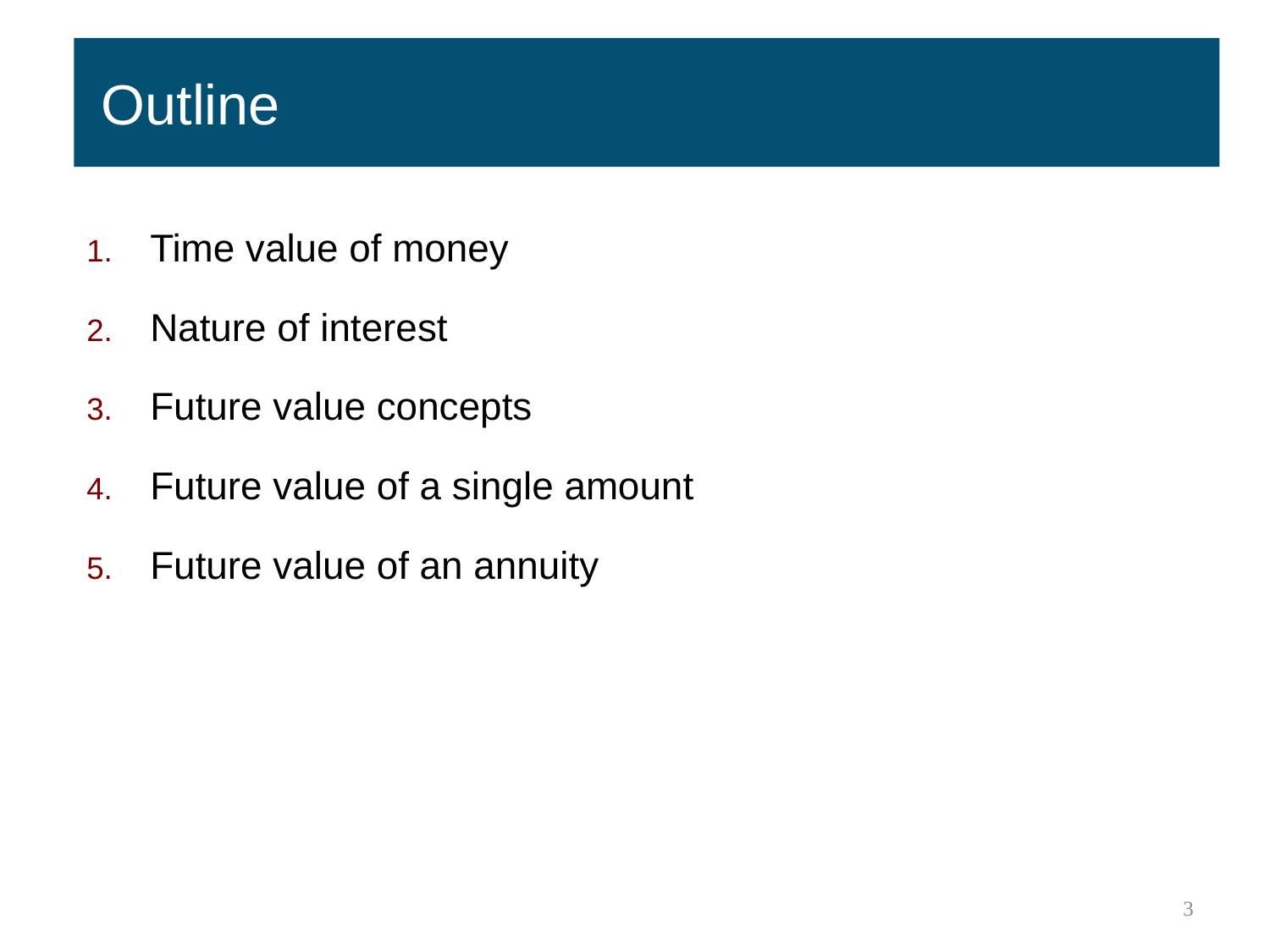

Outline
Time value of money
Nature of interest
Future value concepts
Future value of a single amount
Future value of an annuity
3